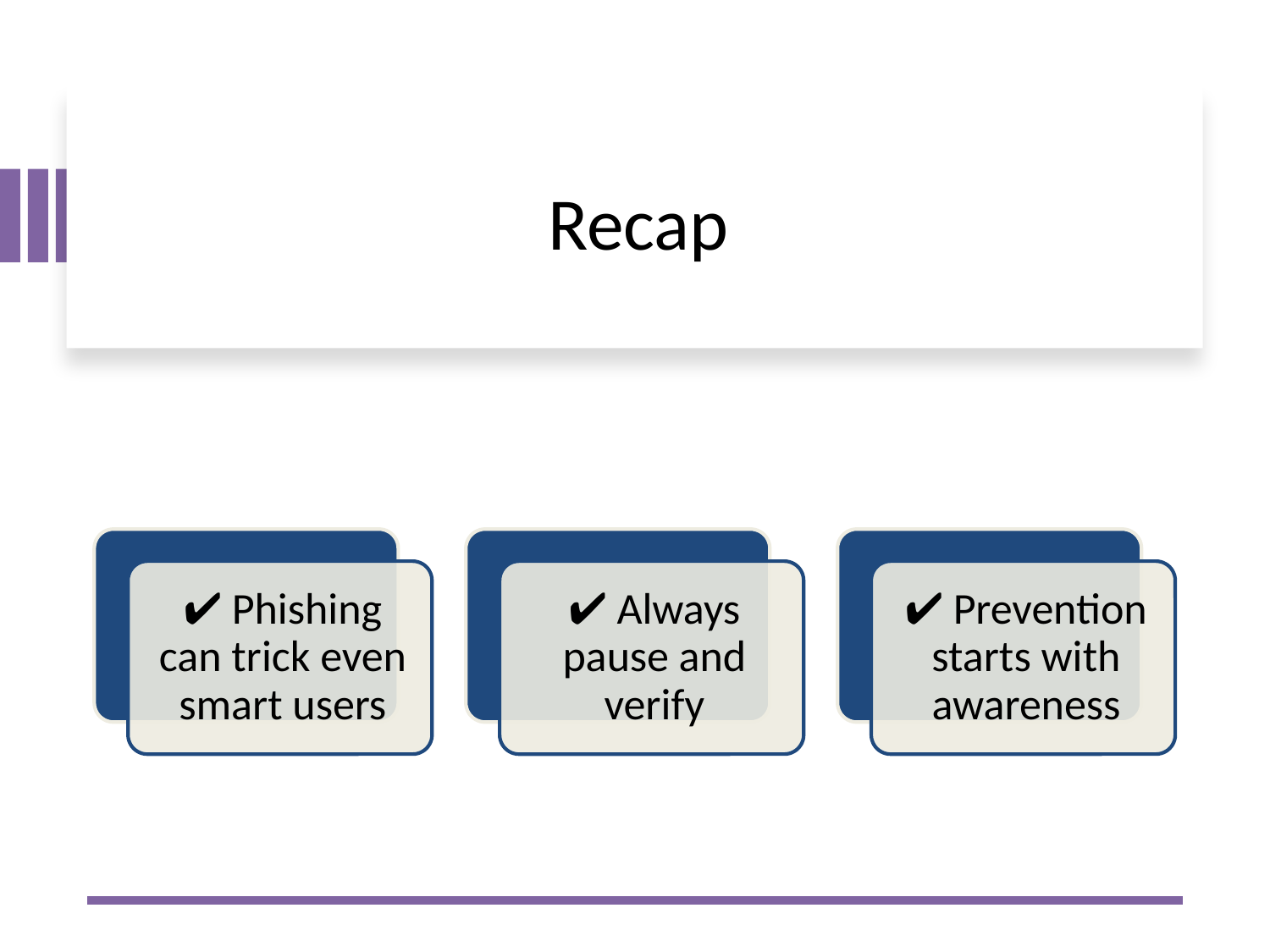

# Recap

✔ Phishing can trick even smart users
✔ Always pause and verify
✔ Prevention starts with awareness